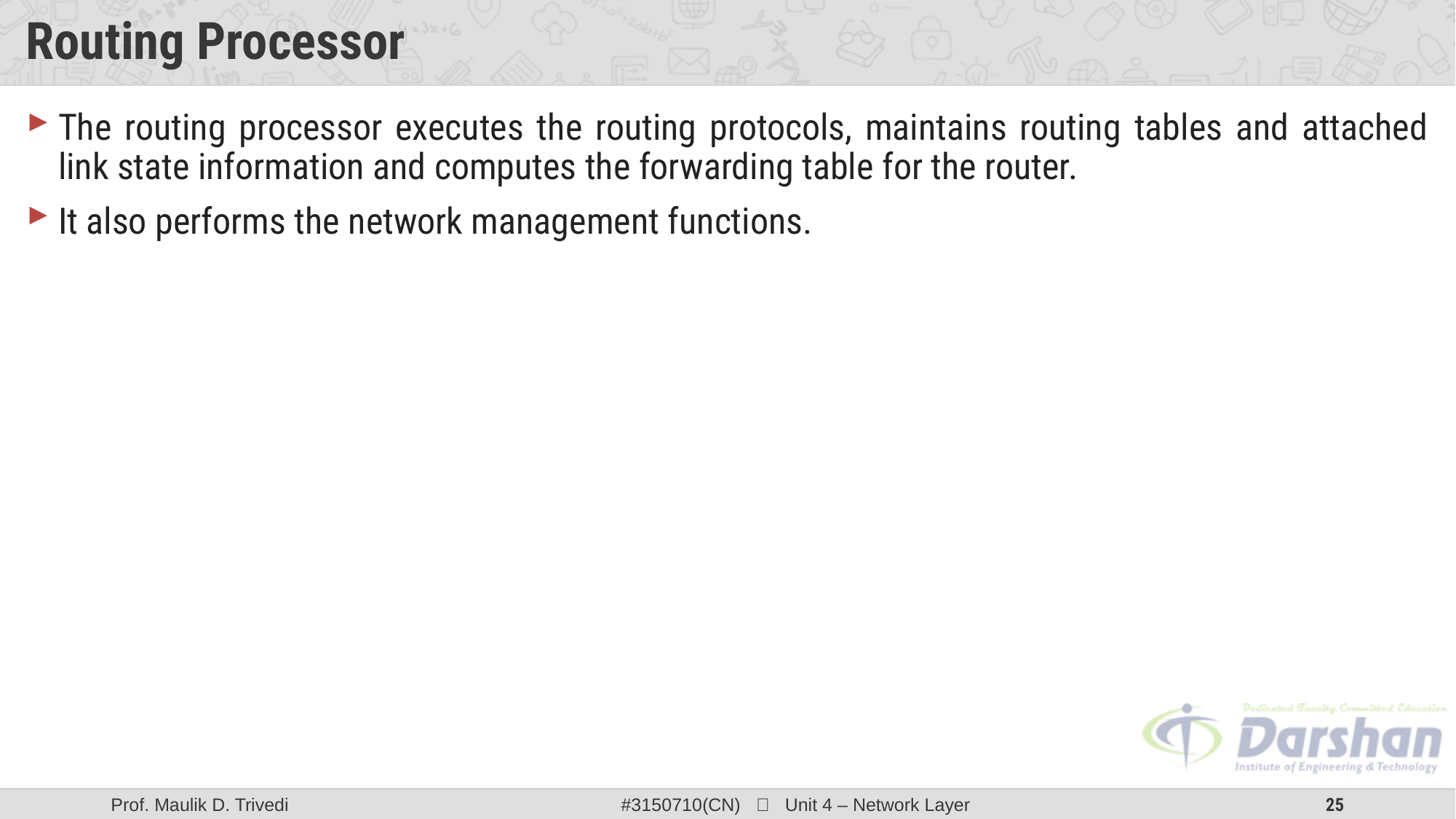

# Routing Processor
The routing processor executes the routing protocols, maintains routing tables and attached link state information and computes the forwarding table for the router.
It also performs the network management functions.